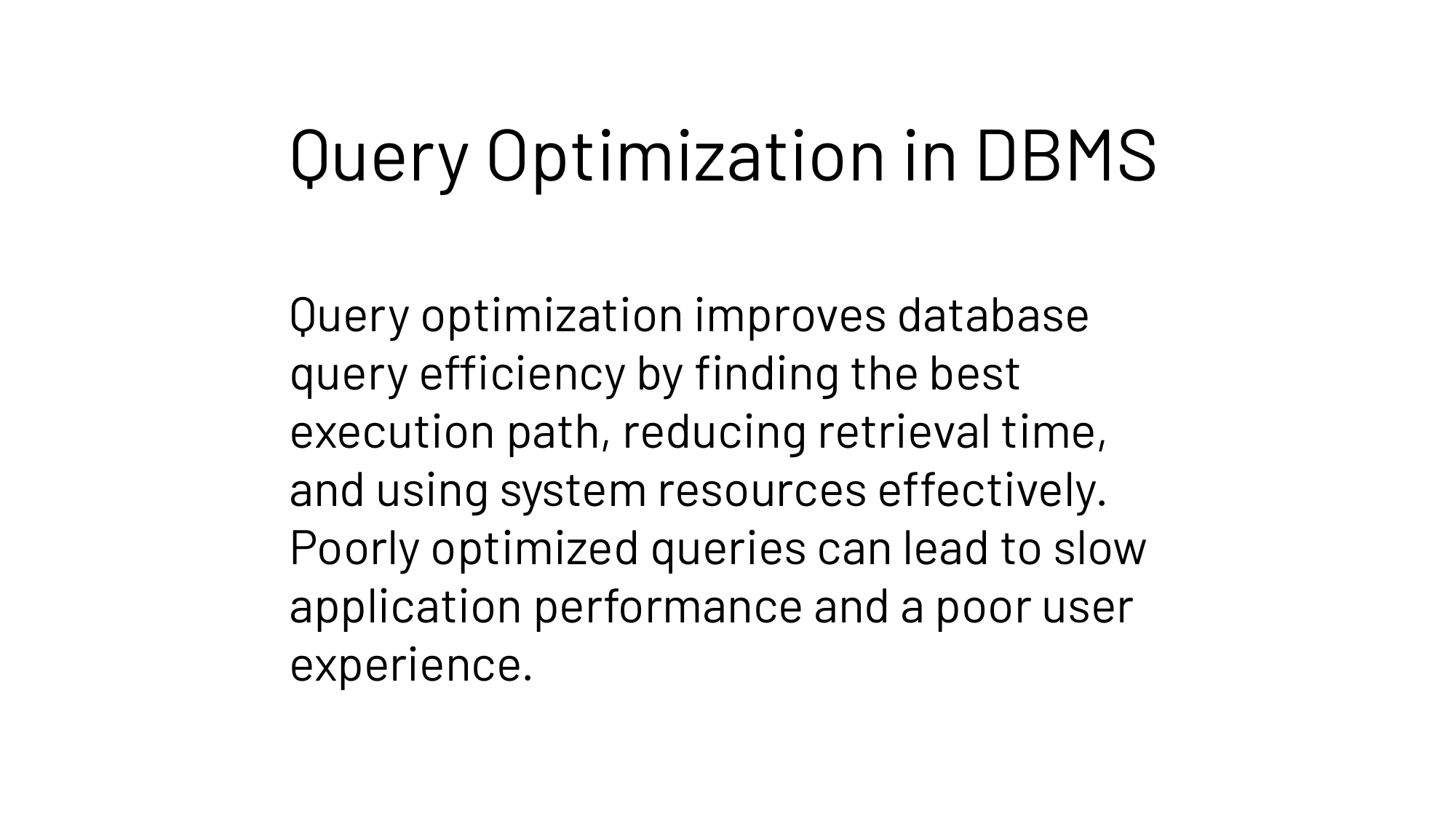

#
Query Optimization in DBMS

Query optimization improves database query efficiency by finding the best execution path, reducing retrieval time, and using system resources effectively. Poorly optimized queries can lead to slow application performance and a poor user experience.